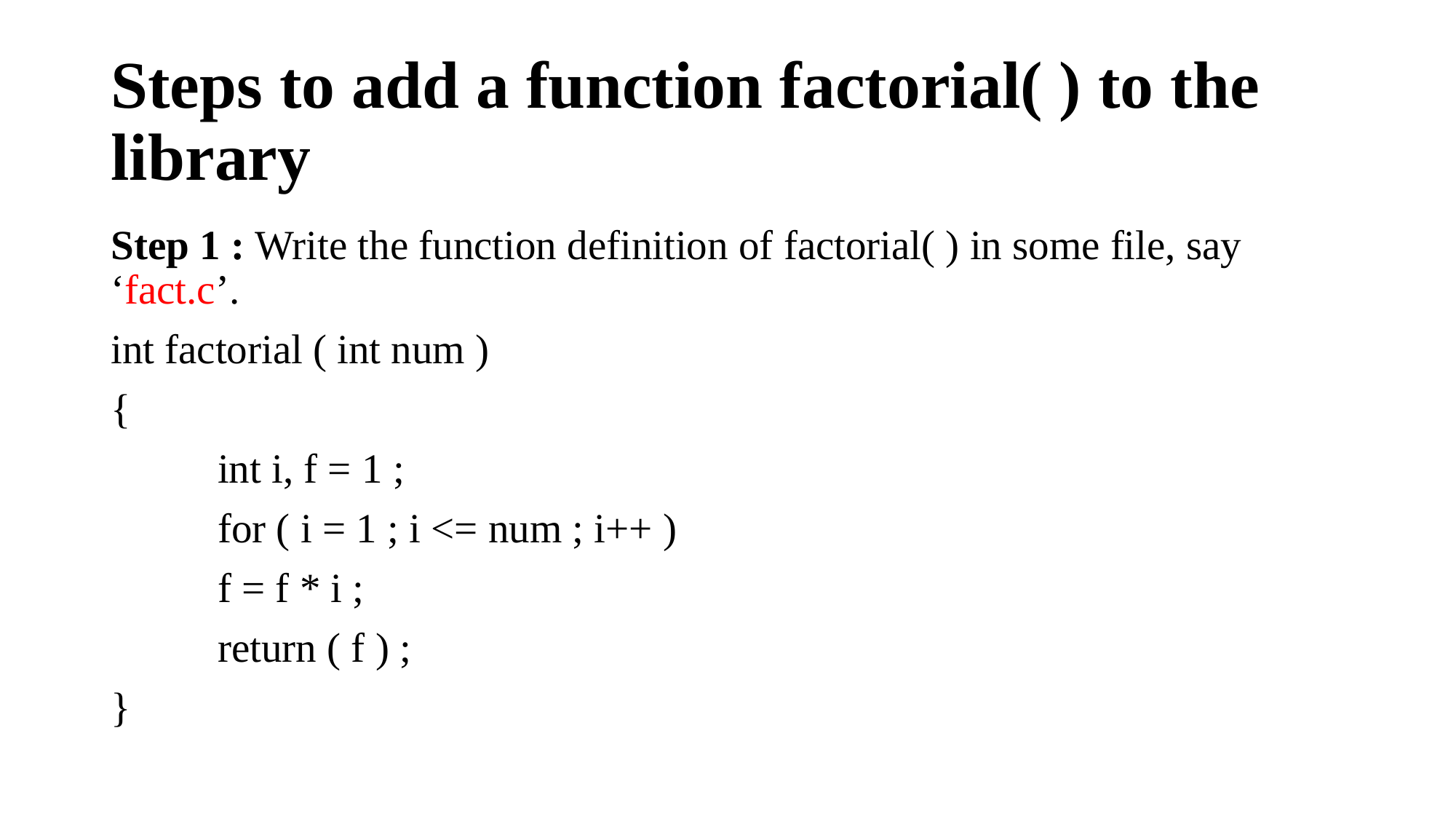

# Steps to add a function factorial( ) to the library
Step 1 : Write the function definition of factorial( ) in some file, say ‘fact.c’.
int factorial ( int num )
{
	int i, f = 1 ;
	for ( i = 1 ; i <= num ; i++ )
	f = f * i ;
	return ( f ) ;
}